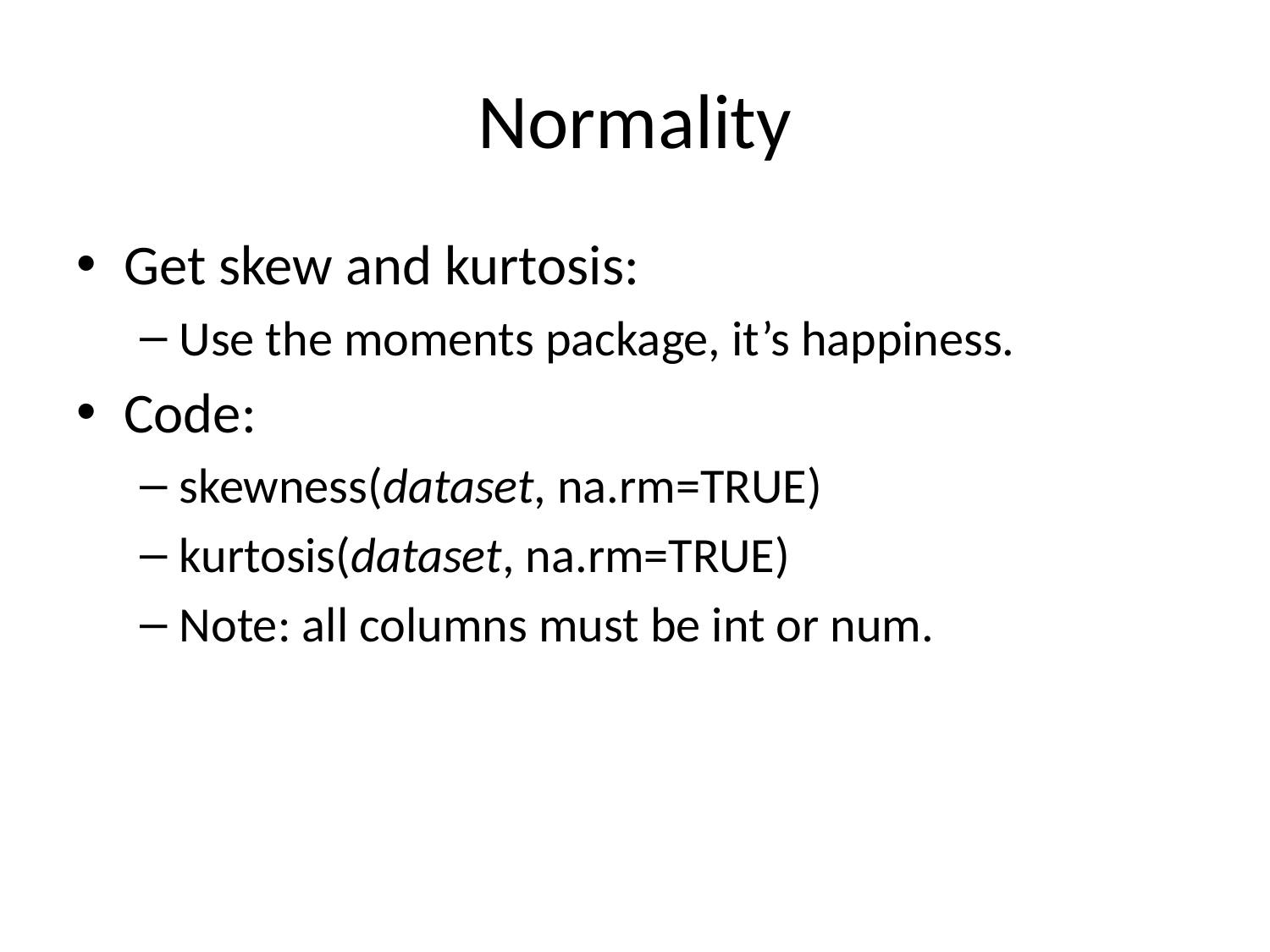

# Normality
Get skew and kurtosis:
Use the moments package, it’s happiness.
Code:
skewness(dataset, na.rm=TRUE)
kurtosis(dataset, na.rm=TRUE)
Note: all columns must be int or num.